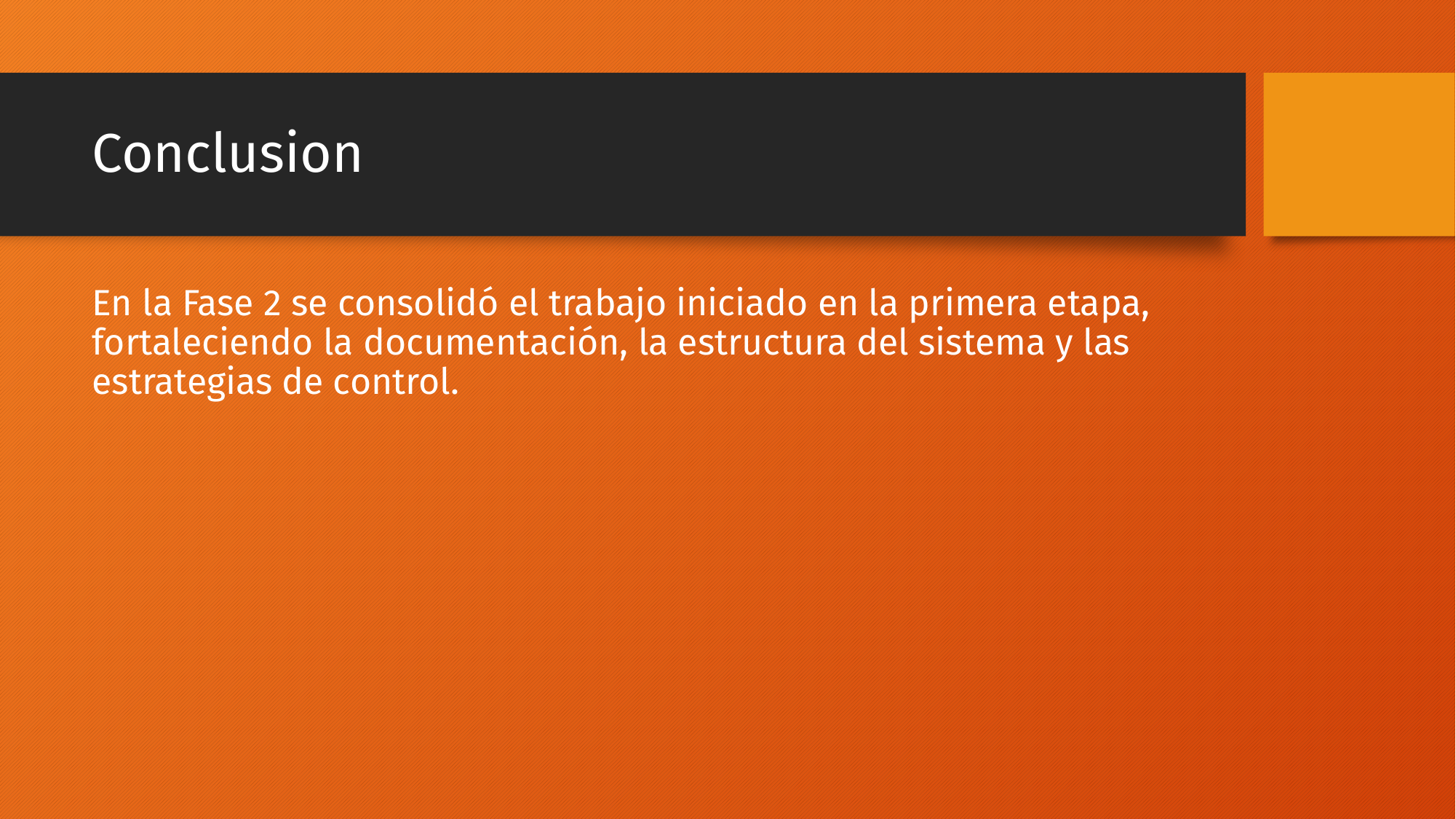

# Conclusion
En la Fase 2 se consolidó el trabajo iniciado en la primera etapa, fortaleciendo la documentación, la estructura del sistema y las estrategias de control.